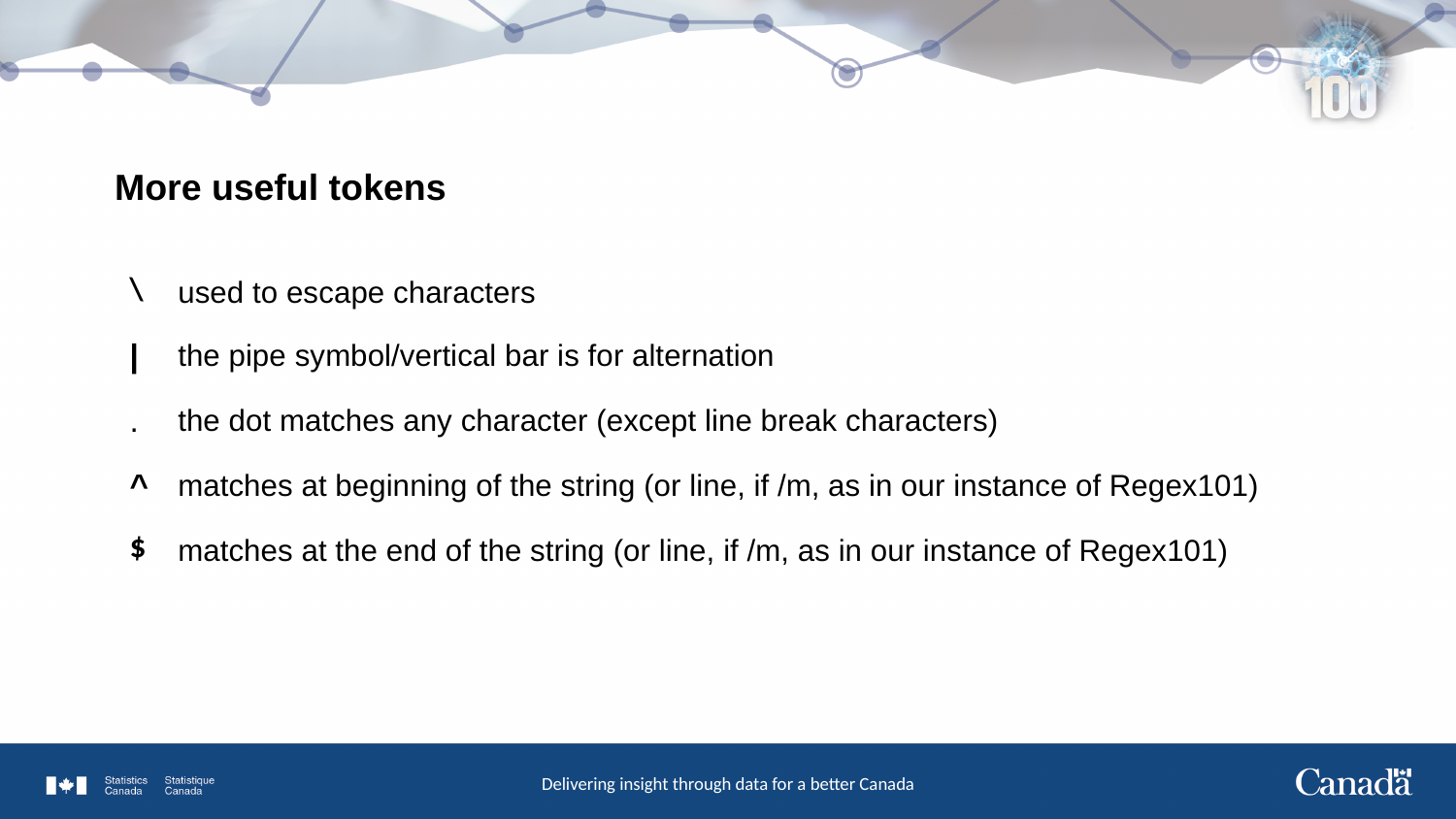

# More useful tokens
| \ | used to escape characters |
| --- | --- |
| | | the pipe symbol/vertical bar is for alternation |
| . | the dot matches any character (except line break characters) |
| ^ | matches at beginning of the string (or line, if /m, as in our instance of Regex101) |
| $ | matches at the end of the string (or line, if /m, as in our instance of Regex101) |